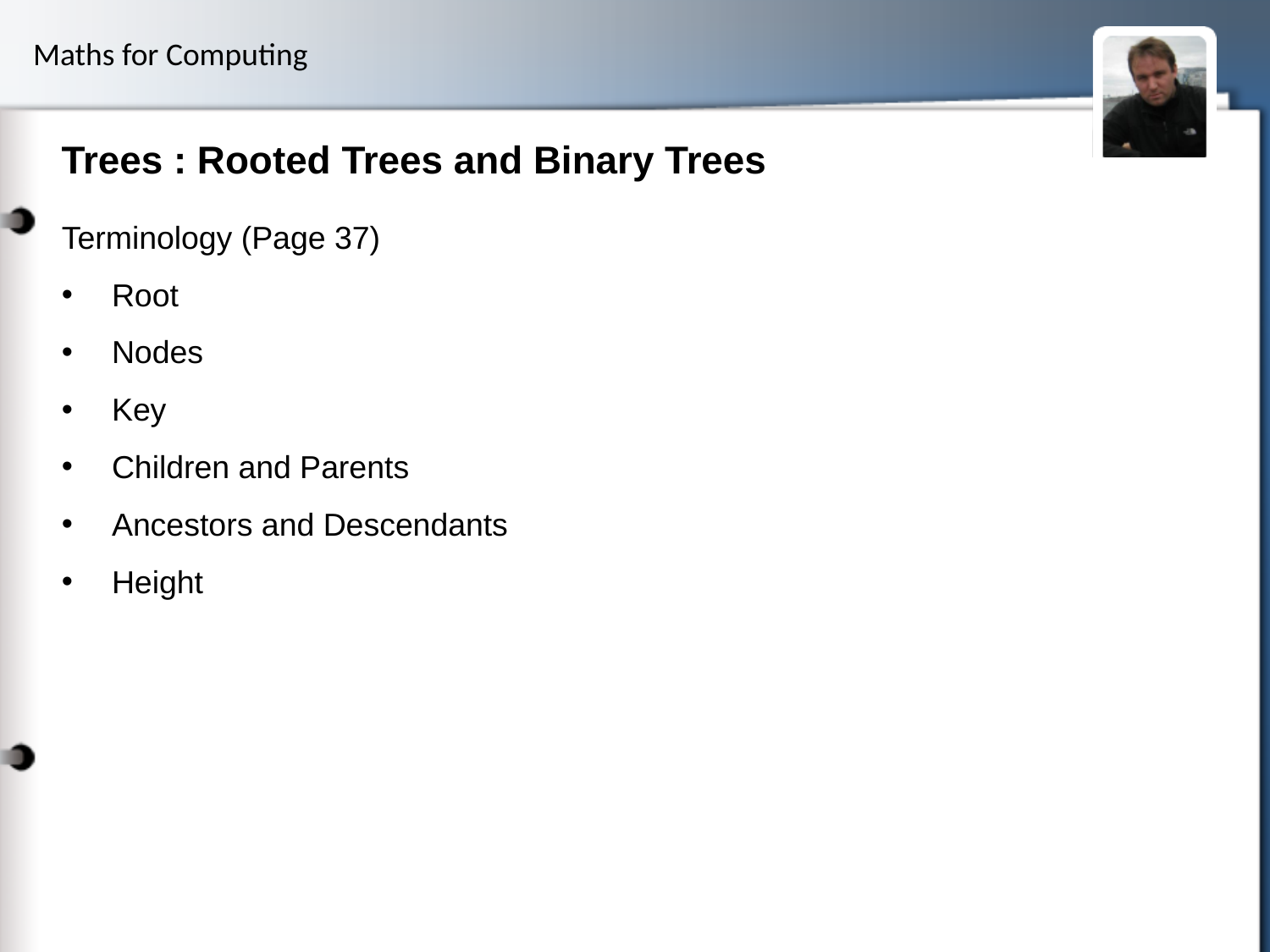

# Trees : Rooted Trees and Binary Trees
Terminology (Page 37)
Root
Nodes
Key
Children and Parents
Ancestors and Descendants
Height